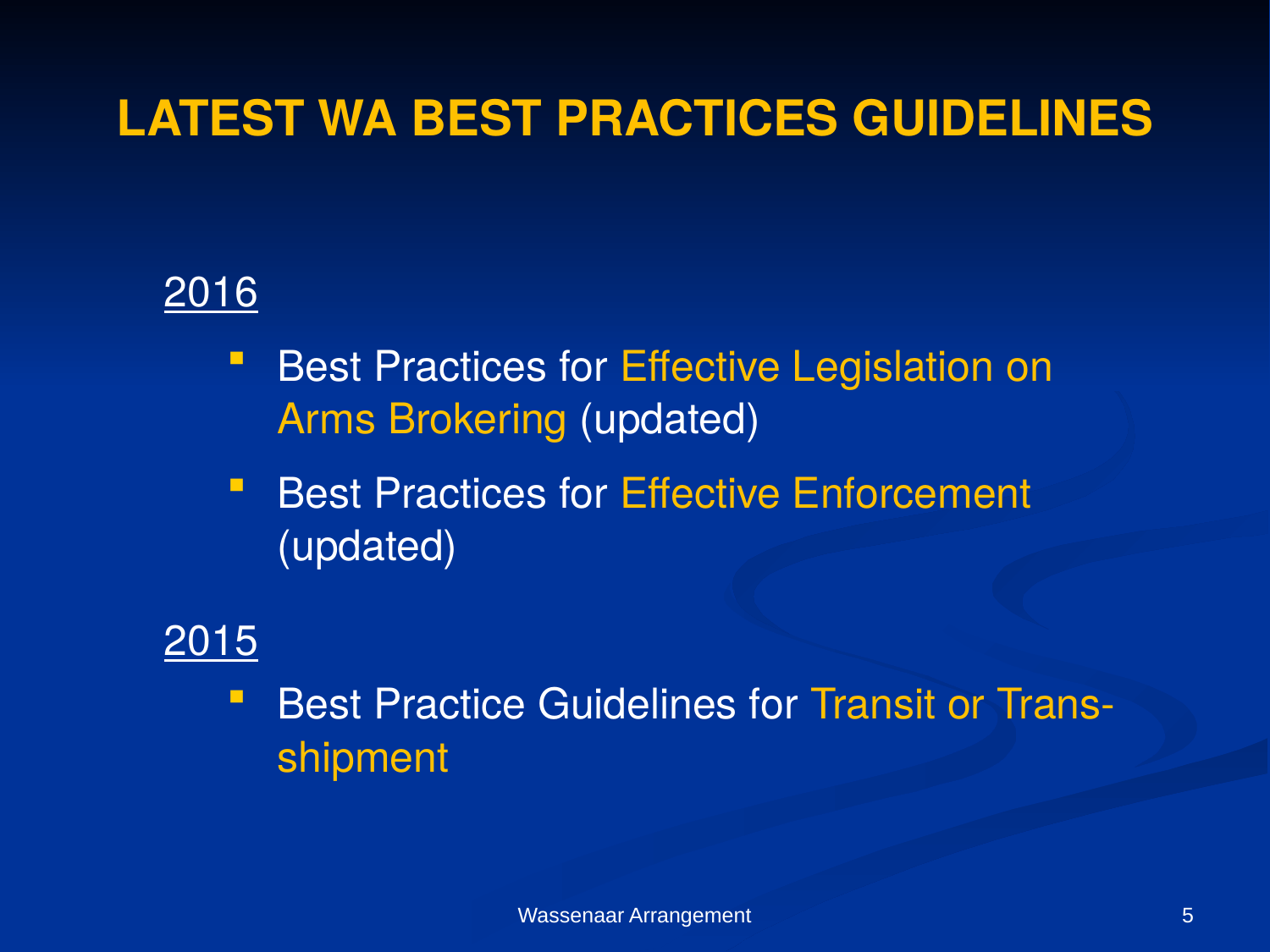

# LATEST WA BEST PRACTICES GUIDELINES
2016
Best Practices for Effective Legislation on Arms Brokering (updated)
Best Practices for Effective Enforcement (updated)
2015
Best Practice Guidelines for Transit or Trans-shipment

Wassenaar Arrangement
5